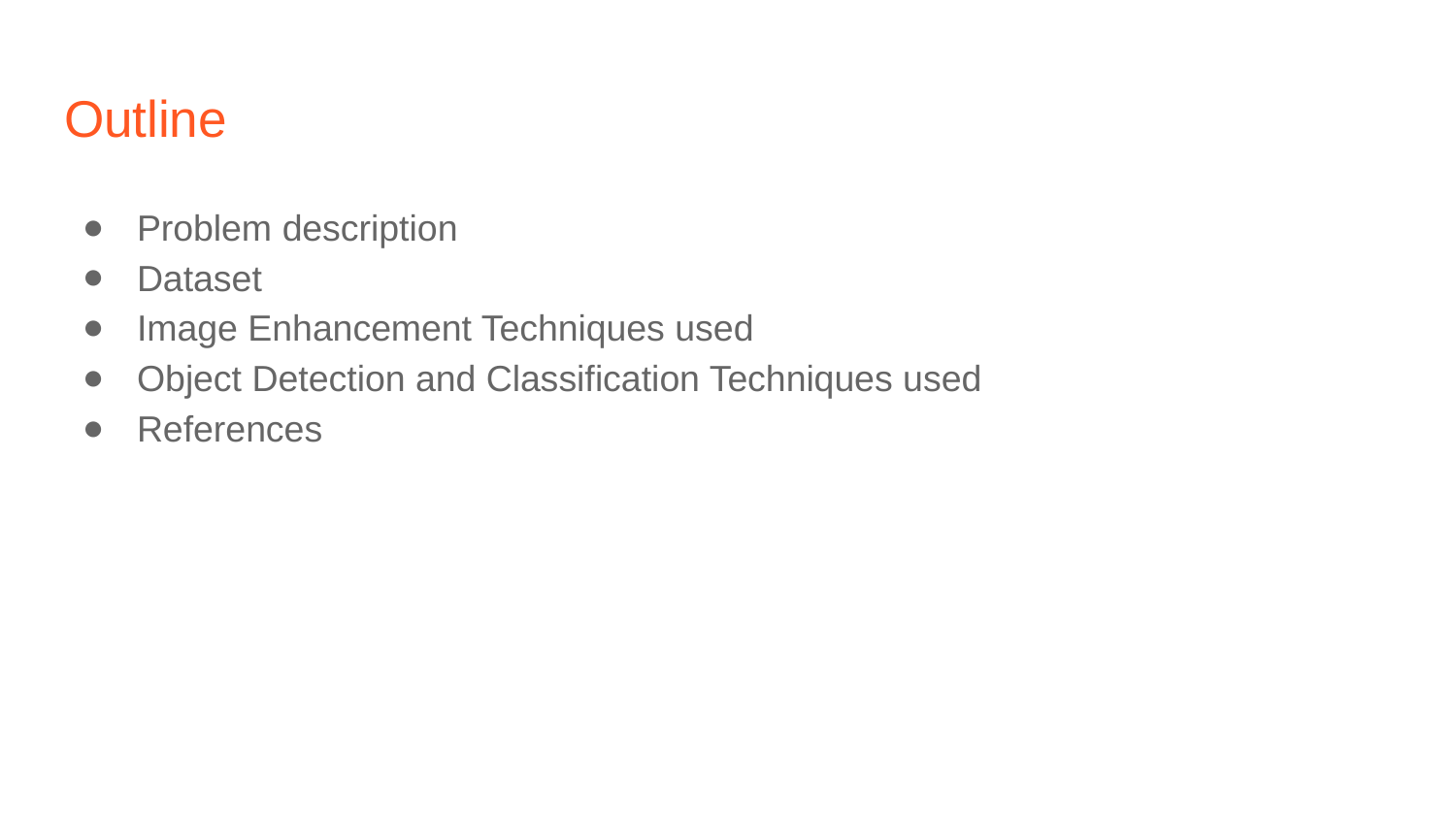

# Outline
Problem description
Dataset
Image Enhancement Techniques used
Object Detection and Classification Techniques used
References